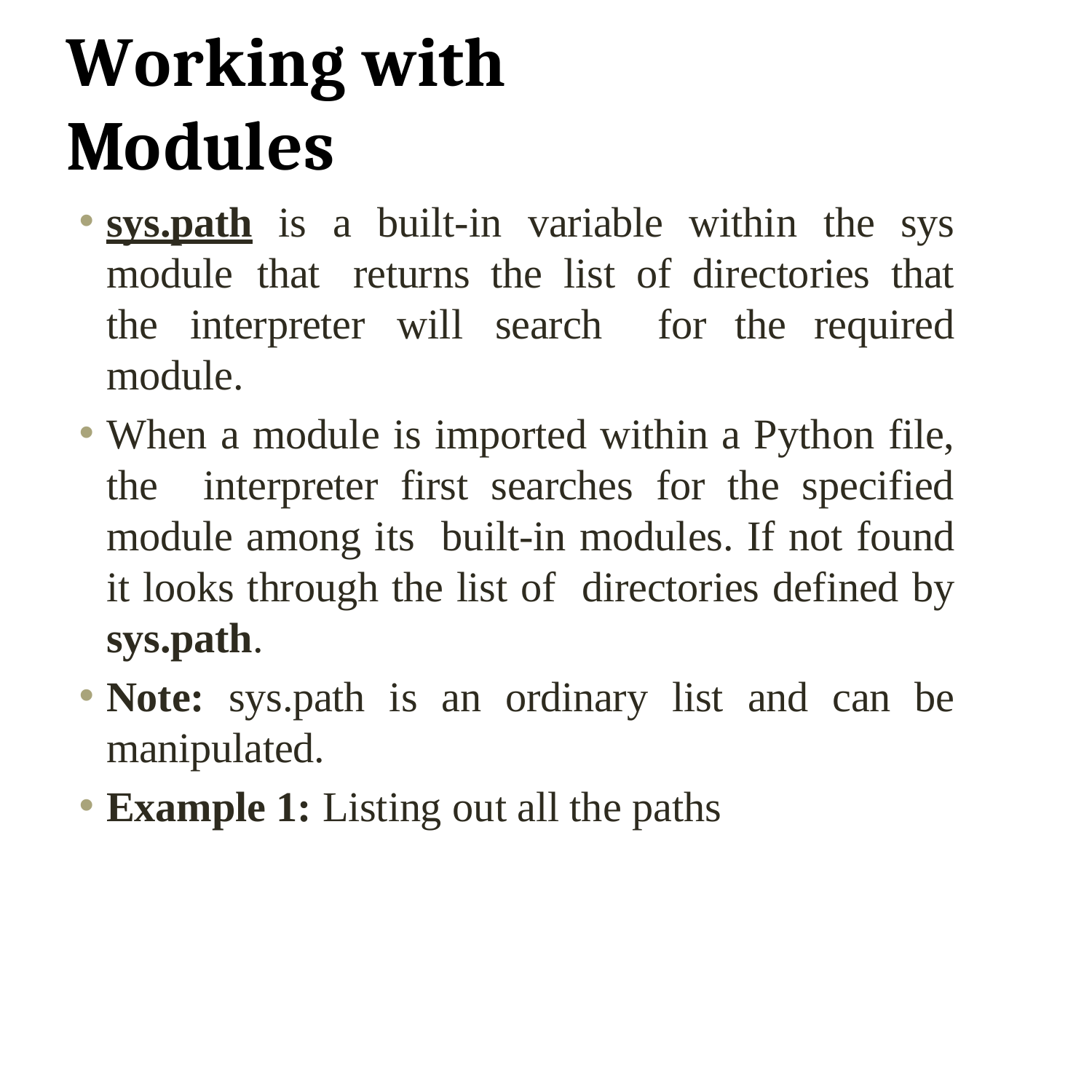

# Working with Modules
sys.path is a built-in variable within the sys module that  returns the list of directories that the interpreter will search  for the required module.
When a module is imported within a Python file, the  interpreter first searches for the specified module among its  built-in modules. If not found it looks through the list of  directories defined by sys.path.
Note: sys.path is an ordinary list and can be manipulated.
Example 1: Listing out all the paths

17